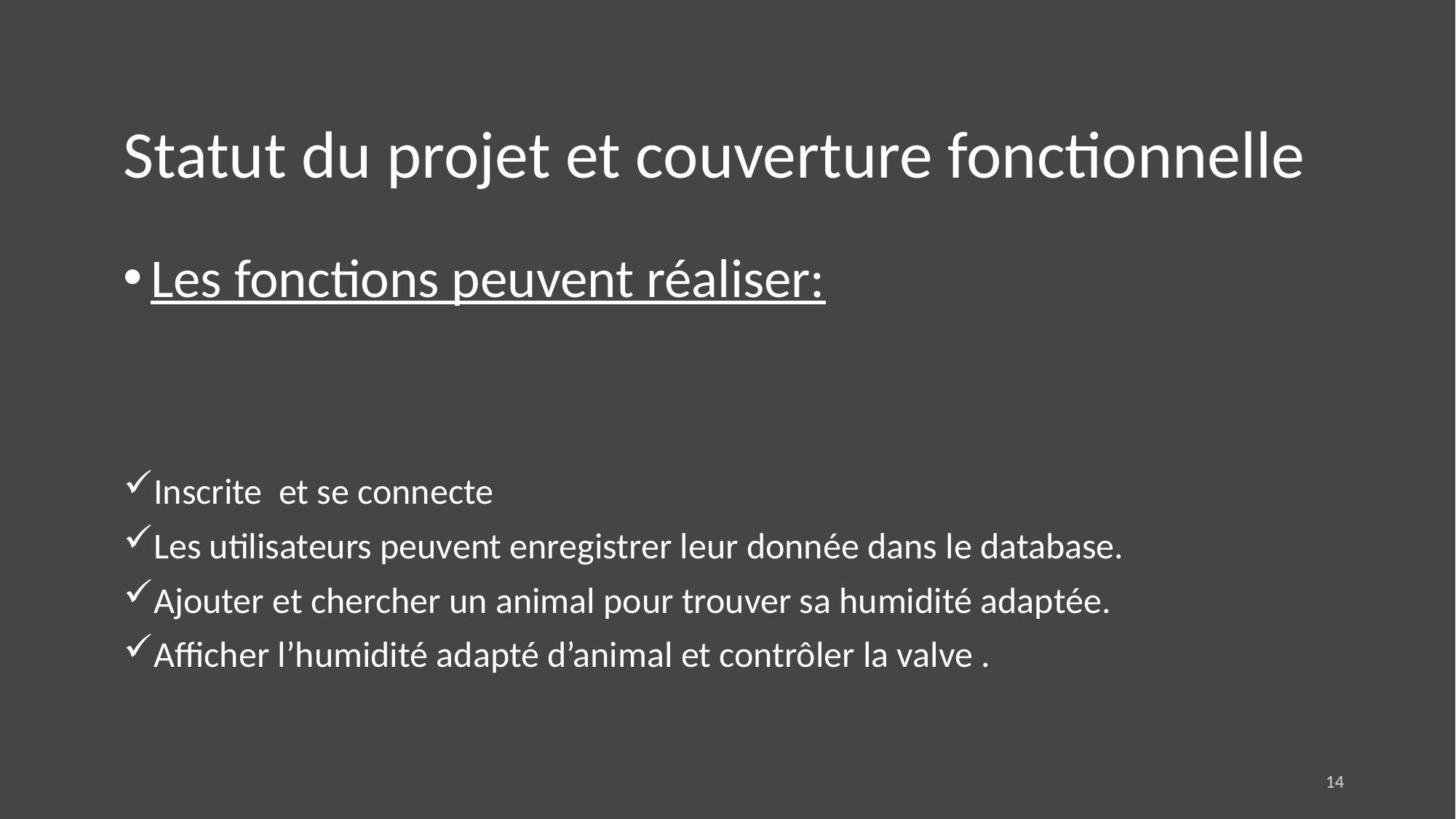

# Statut du projet et couverture fonctionnelle
Les fonctions peuvent réaliser:

Inscrite  et se connecte
Les utilisateurs peuvent enregistrer leur donnée dans le database.
Ajouter et chercher un animal pour trouver sa humidité adaptée.
Afficher l’humidité adapté d’animal et contrôler la valve .

14